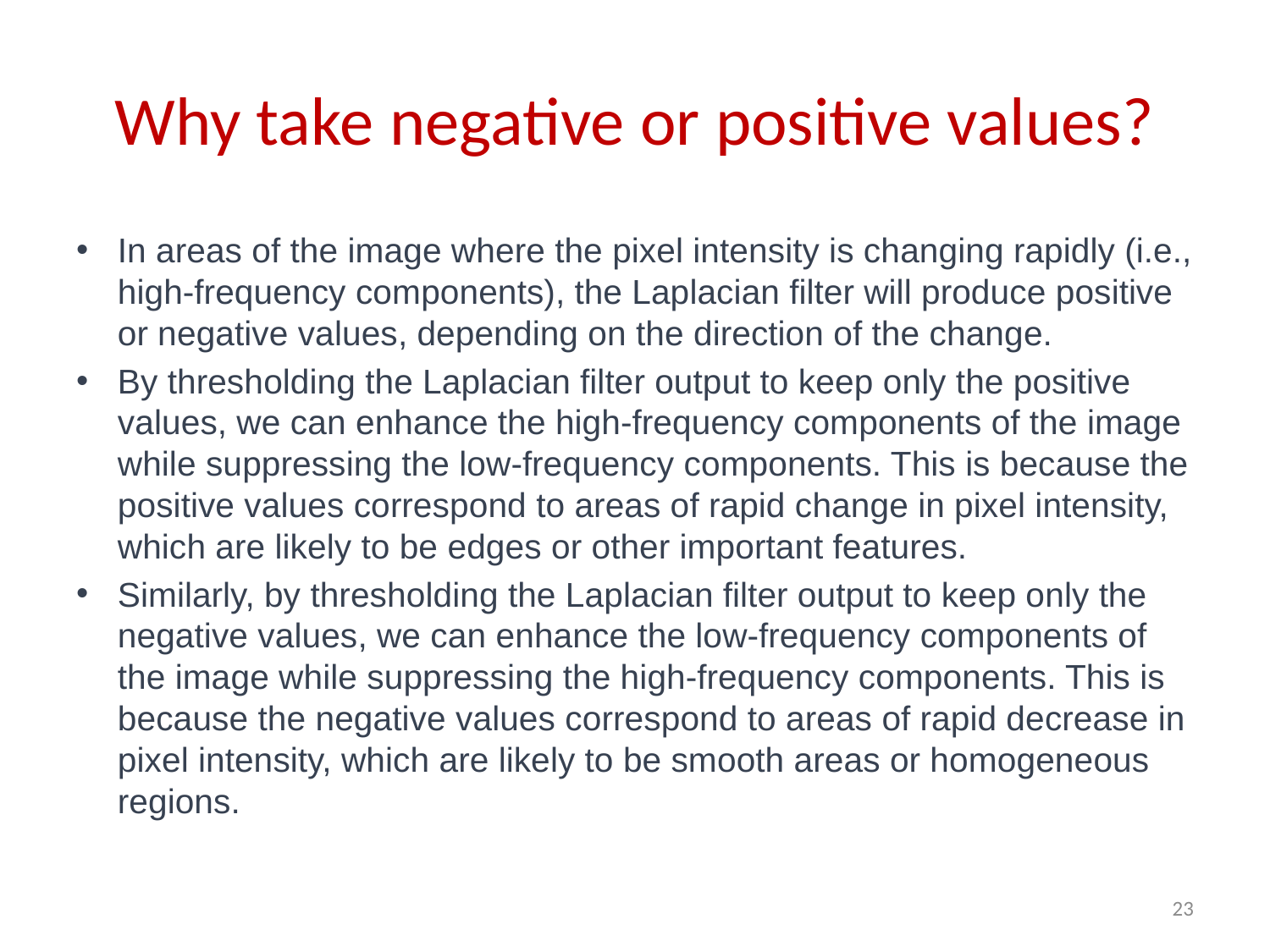

# Why take negative or positive values?
In areas of the image where the pixel intensity is changing rapidly (i.e., high-frequency components), the Laplacian filter will produce positive or negative values, depending on the direction of the change.
By thresholding the Laplacian filter output to keep only the positive values, we can enhance the high-frequency components of the image while suppressing the low-frequency components. This is because the positive values correspond to areas of rapid change in pixel intensity, which are likely to be edges or other important features.
Similarly, by thresholding the Laplacian filter output to keep only the negative values, we can enhance the low-frequency components of the image while suppressing the high-frequency components. This is because the negative values correspond to areas of rapid decrease in pixel intensity, which are likely to be smooth areas or homogeneous regions.

23